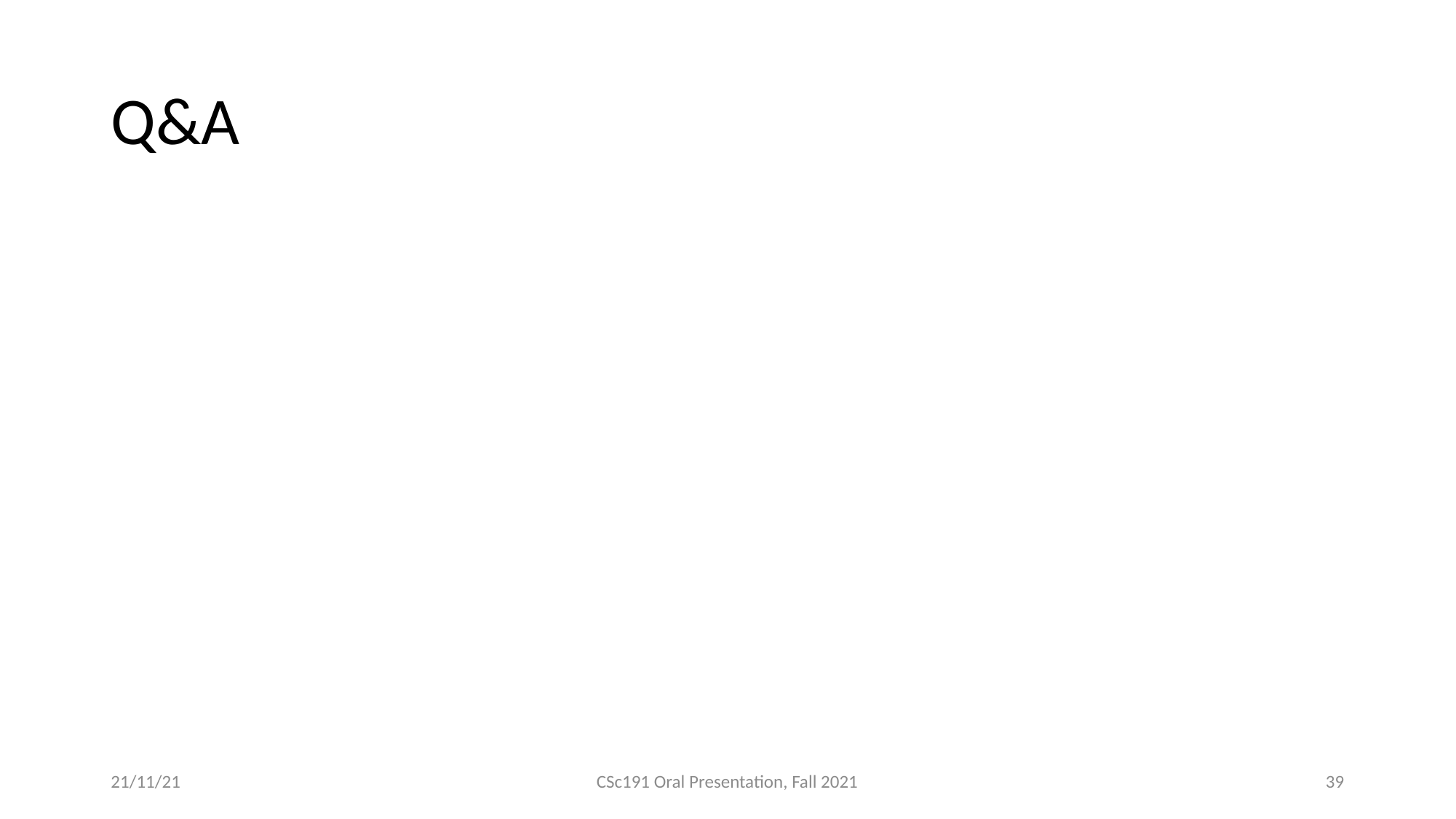

# Q&A

21/11/21
CSc191 Oral Presentation, Fall 2021
39